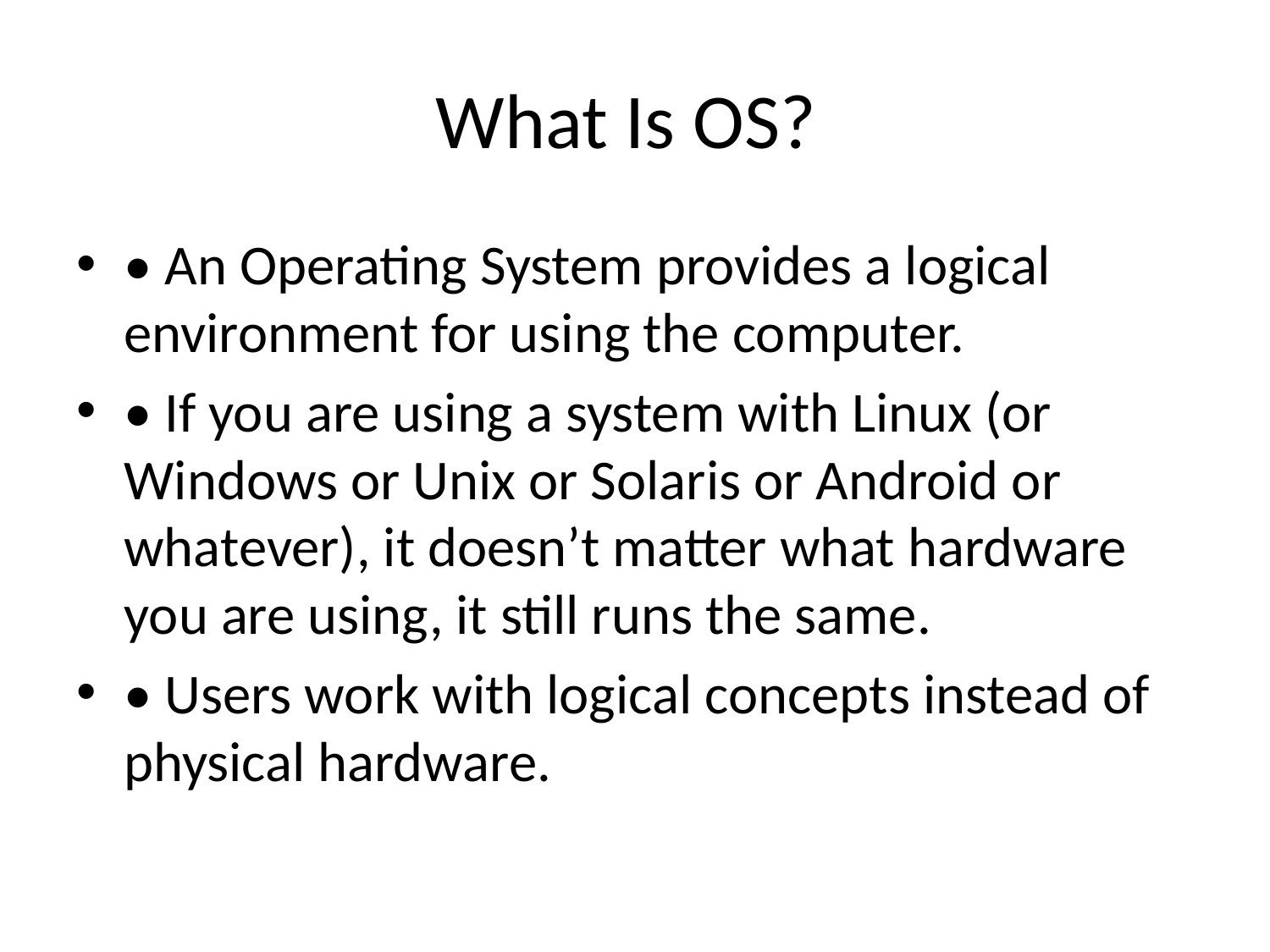

# What Is OS?
• An Operating System provides a logical environment for using the computer.
• If you are using a system with Linux (or Windows or Unix or Solaris or Android or whatever), it doesn’t matter what hardware you are using, it still runs the same.
• Users work with logical concepts instead of physical hardware.